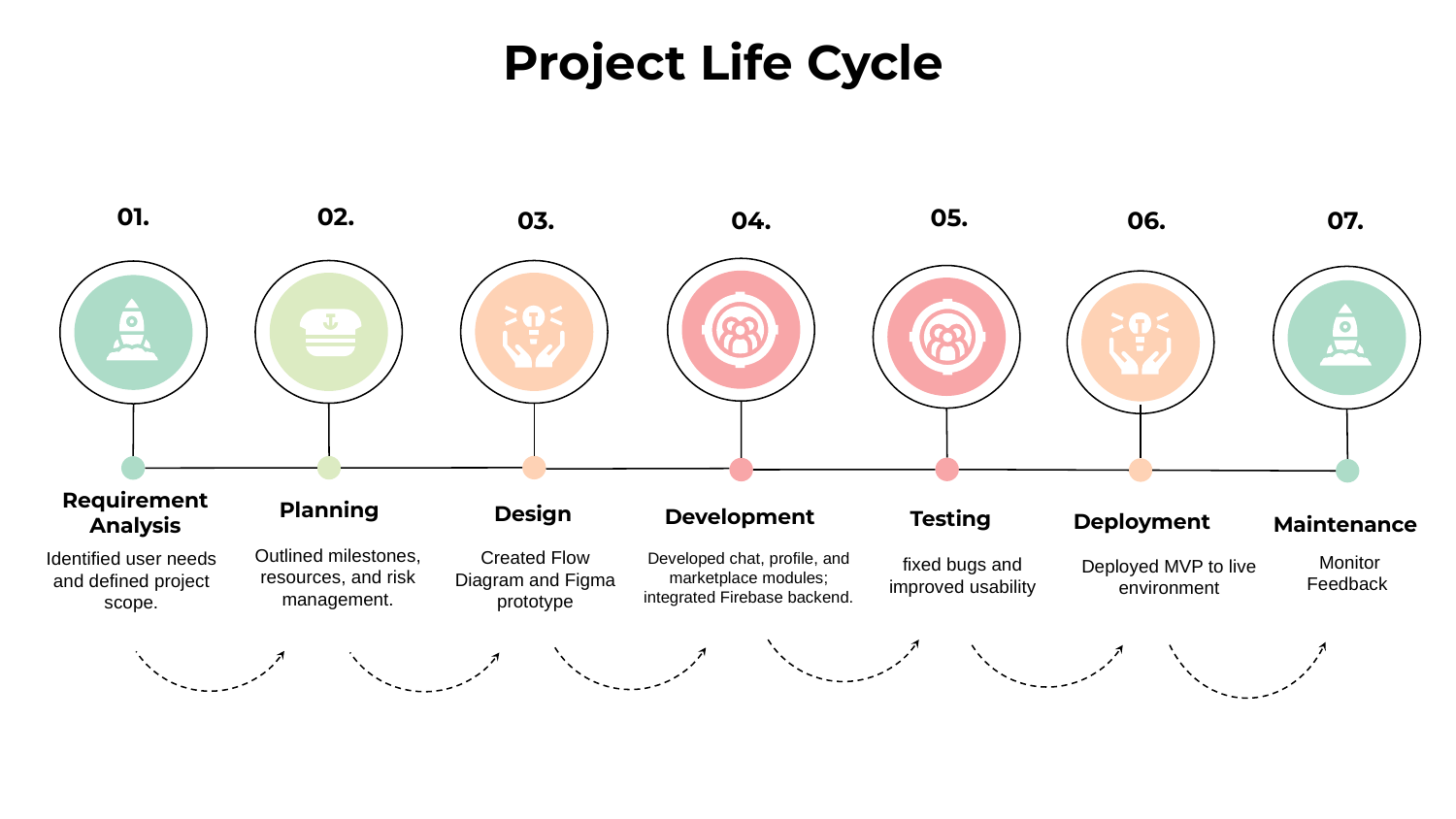

# Project Life Cycle
01.
02.
05.
03.
04.
06.
07.

Requirement Analysis
Planning
Development

Testing
Design
Deployment
Maintenance

Outlined milestones, resources, and risk management.
Created Flow Diagram and Figma prototype
Identified user needs and defined project scope.
Developed chat, profile, and marketplace modules; integrated Firebase backend.
Monitor Feedback
fixed bugs and improved usability
Deployed MVP to live environment